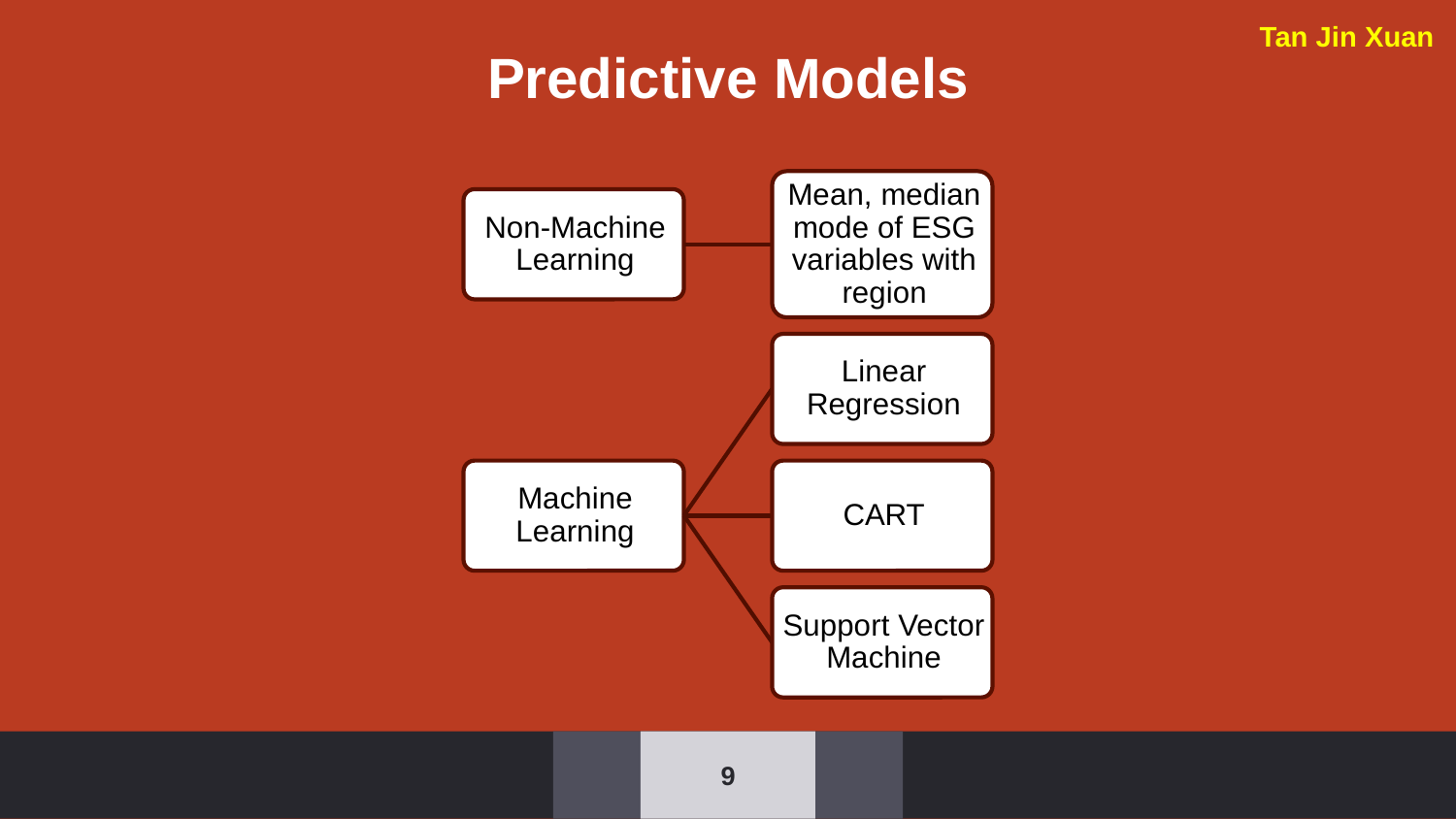

Predictive Models
Tan Jin Xuan
Non-Machine Learning

Mean, median mode of ESG variables with region
Machine Learning

Linear Regression

CART

Support Vector Machine
9